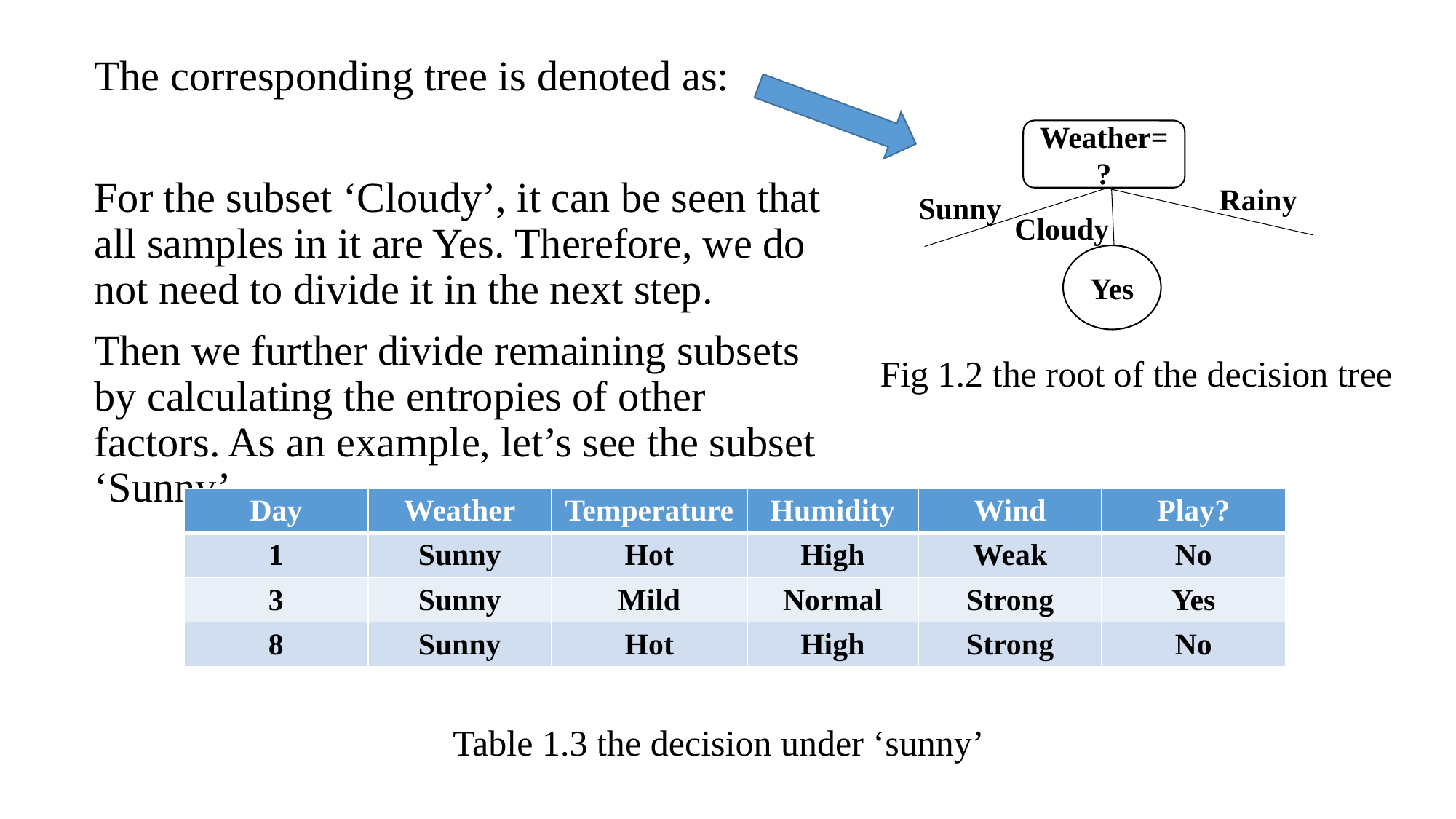

The corresponding tree is denoted as:

For the subset ‘Cloudy’, it can be seen that all samples in it are Yes. Therefore, we do not need to divide it in the next step.
Then we further divide remaining subsets by calculating the entropies of other factors. As an example, let’s see the subset ‘Sunny’.

Weather=?
Rainy
Sunny
Cloudy
Yes
Fig 1.2 the root of the decision tree
| Day | Weather | Temperature | Humidity | Wind | Play? |
| --- | --- | --- | --- | --- | --- |
| 1 | Sunny | Hot | High | Weak | No |
| 3 | Sunny | Mild | Normal | Strong | Yes |
| 8 | Sunny | Hot | High | Strong | No |
Table 1.3 the decision under ‘sunny’